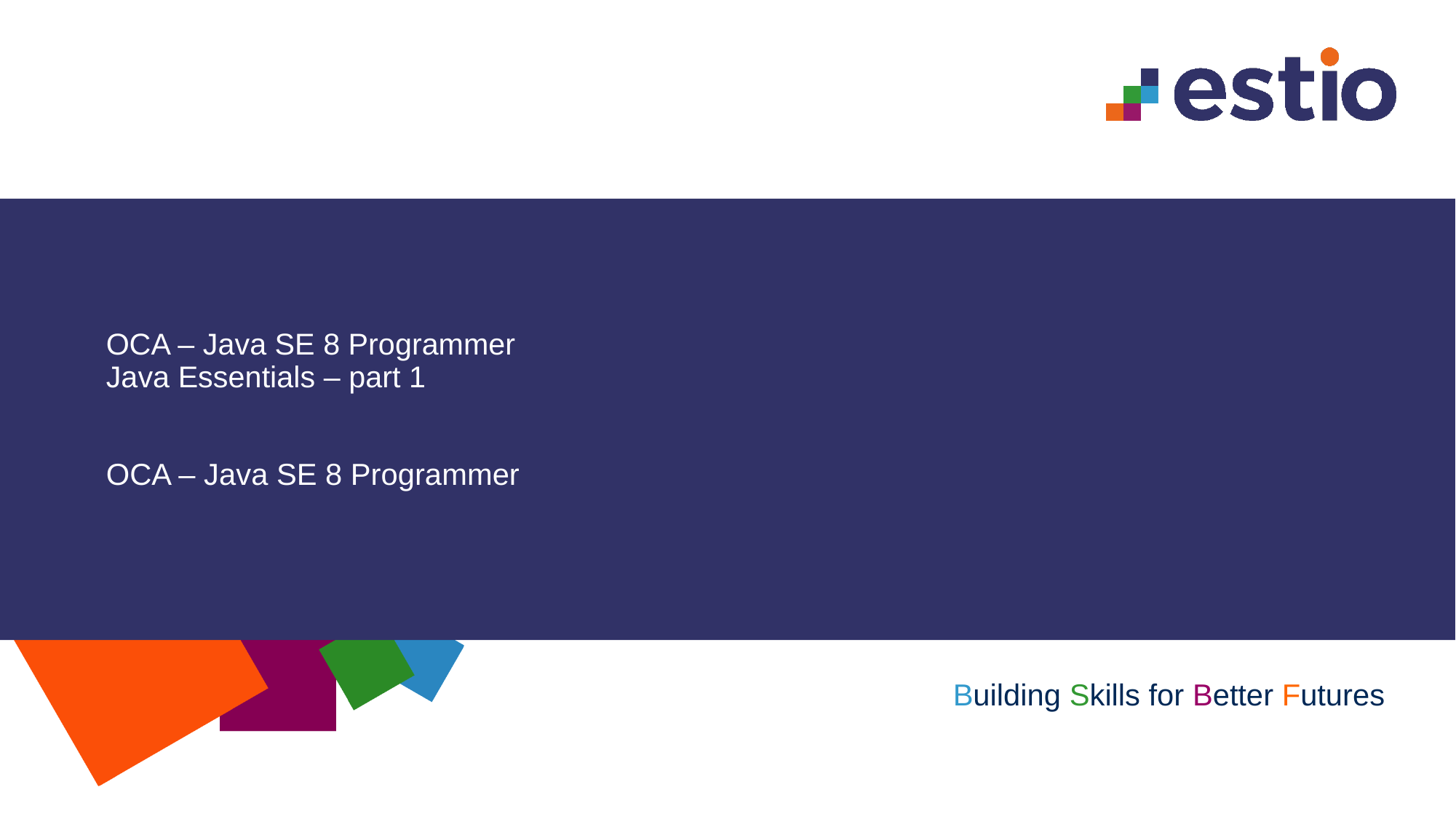

# OCA – Java SE 8 Programmer Java Essentials – part 1
OCA – Java SE 8 Programmer